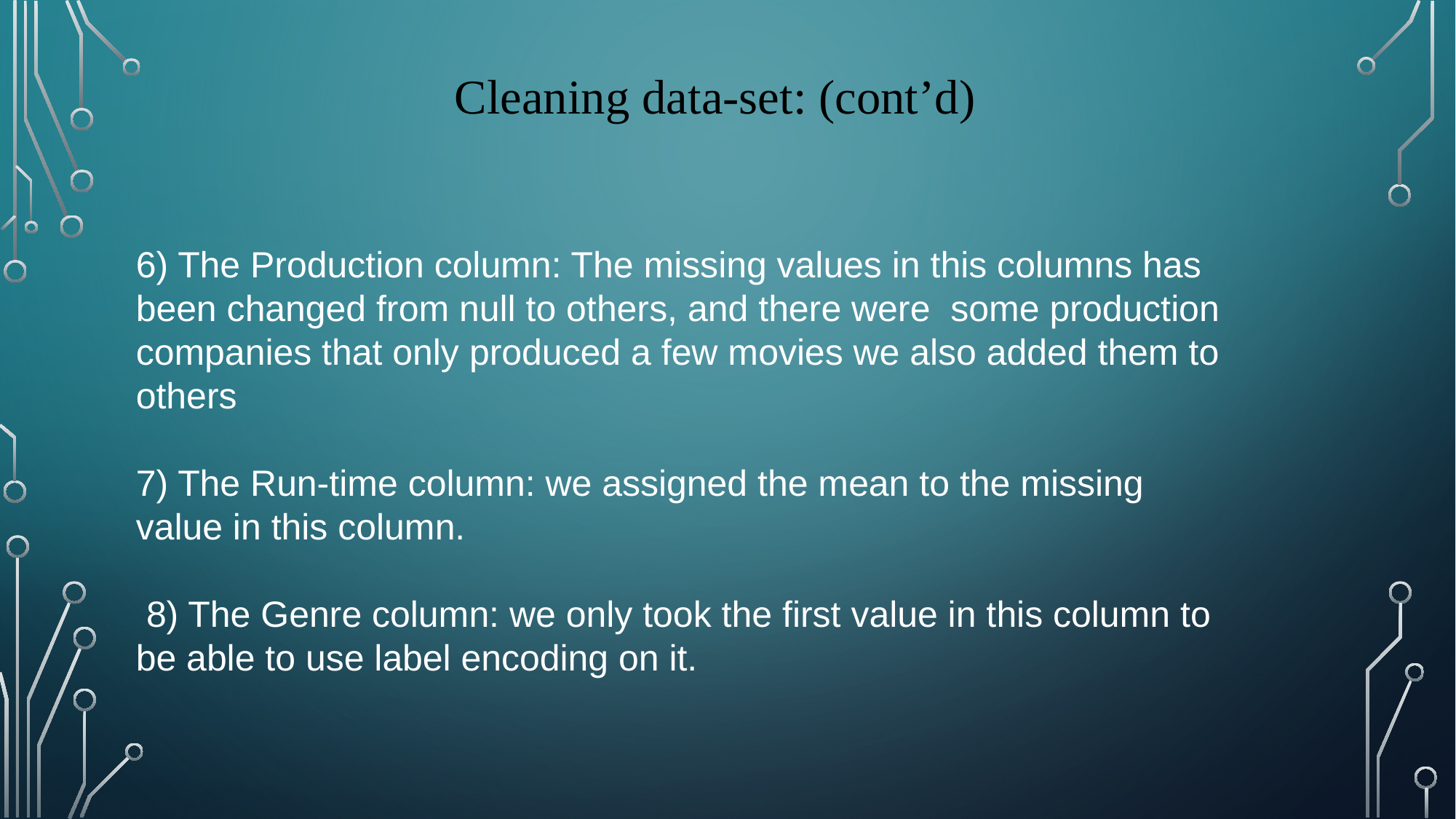

Cleaning data-set: (cont’d)
6) The Production column: The missing values in this columns has been changed from null to others, and there were  some production companies that only produced a few movies we also added them to others

7) The Run-time column: we assigned the mean to the missing value in this column.

 8) The Genre column: we only took the first value in this column to be able to use label encoding on it.